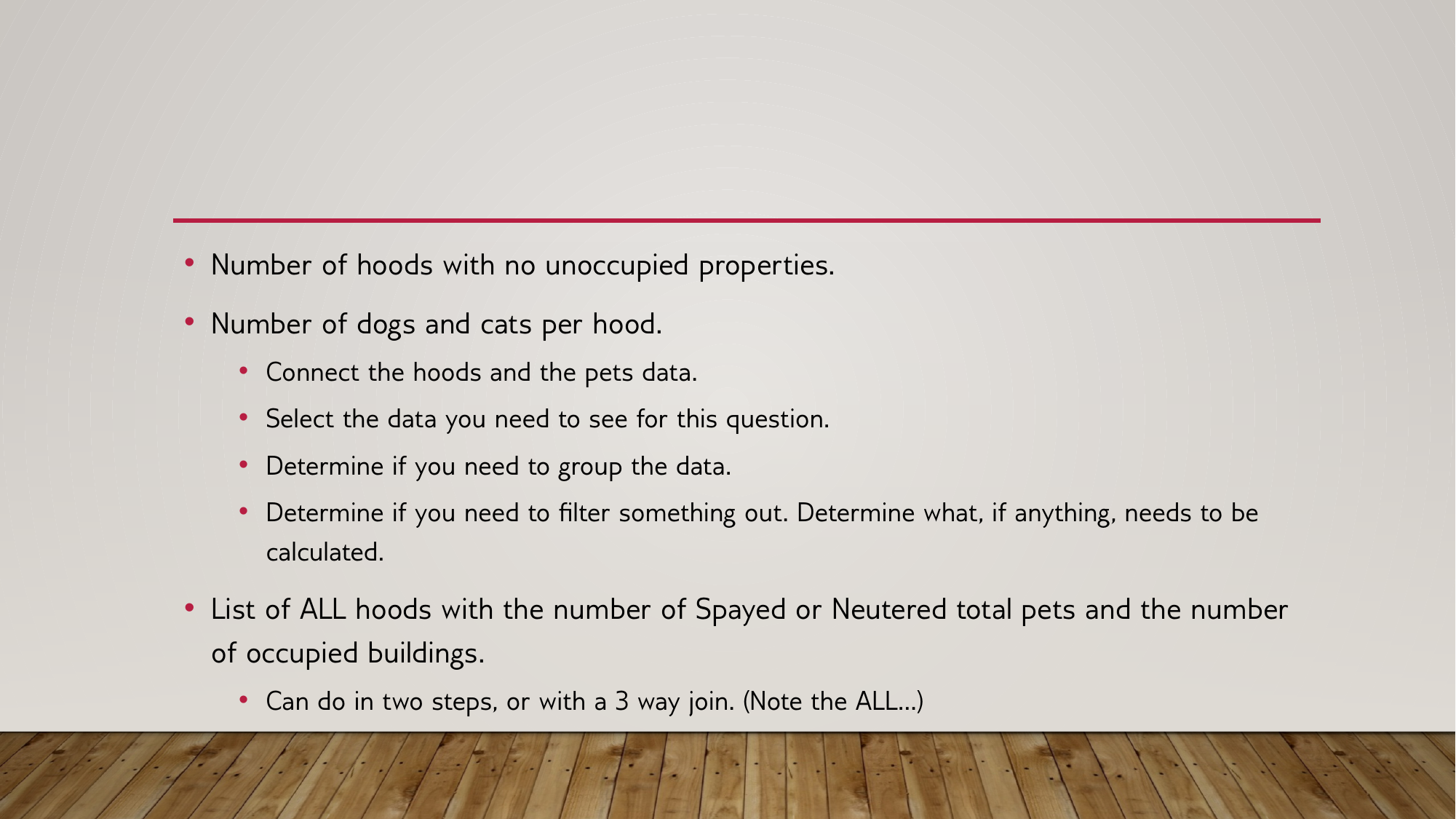

#
Number of hoods with no unoccupied properties.
Number of dogs and cats per hood.
Connect the hoods and the pets data.
Select the data you need to see for this question.
Determine if you need to group the data.
Determine if you need to filter something out. Determine what, if anything, needs to be calculated.
List of ALL hoods with the number of Spayed or Neutered total pets and the number of occupied buildings.
Can do in two steps, or with a 3 way join. (Note the ALL…)